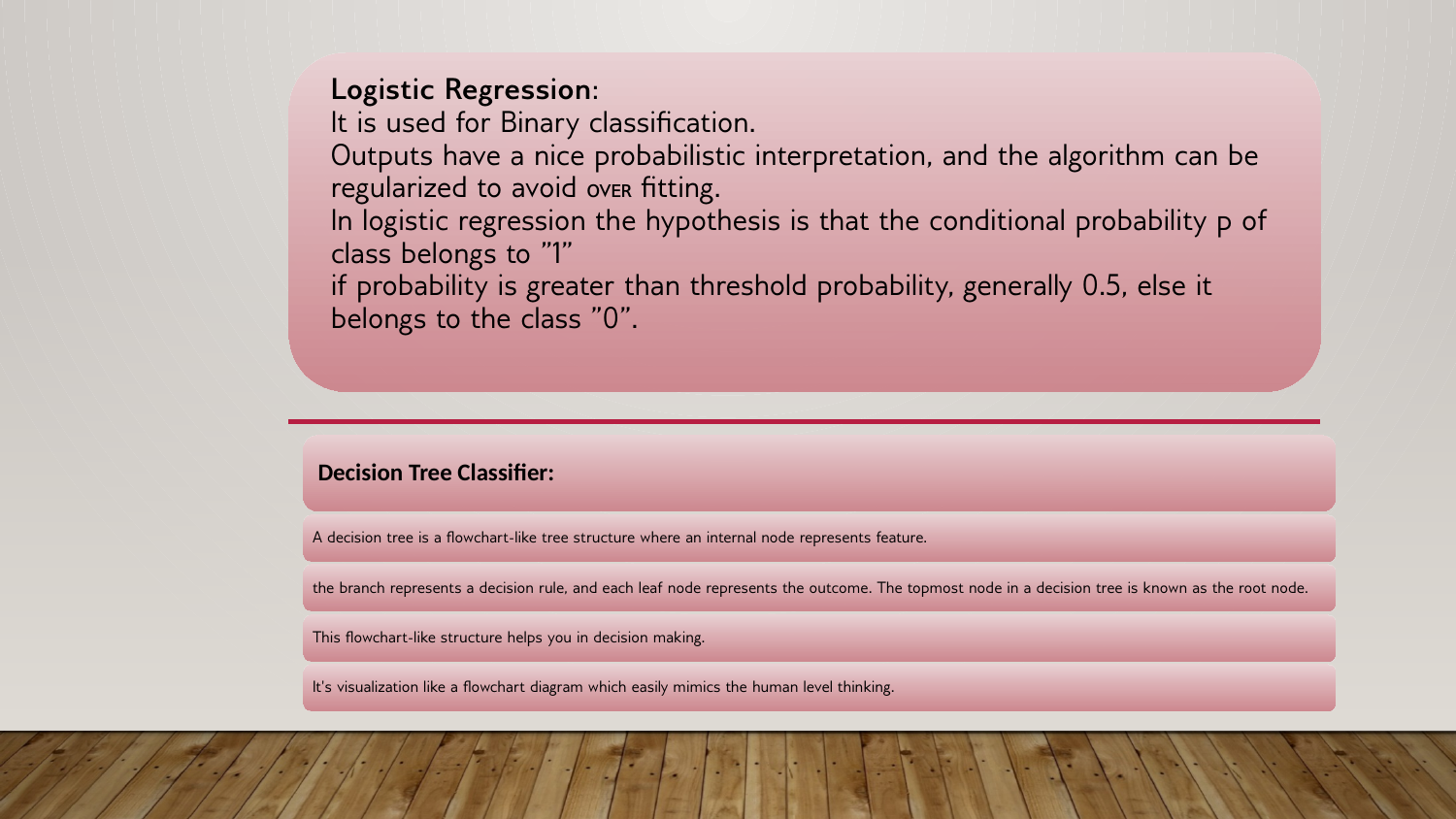

Logistic Regression:
It is used for Binary classification.
Outputs have a nice probabilistic interpretation, and the algorithm can be regularized to avoid over fitting.
In logistic regression the hypothesis is that the conditional probability p of class belongs to ”1”
if probability is greater than threshold probability, generally 0.5, else it belongs to the class ”0”.
Decision Tree Classifier:
A decision tree is a flowchart-like tree structure where an internal node represents feature.
the branch represents a decision rule, and each leaf node represents the outcome. The topmost node in a decision tree is known as the root node.
This flowchart-like structure helps you in decision making.
It's visualization like a flowchart diagram which easily mimics the human level thinking.